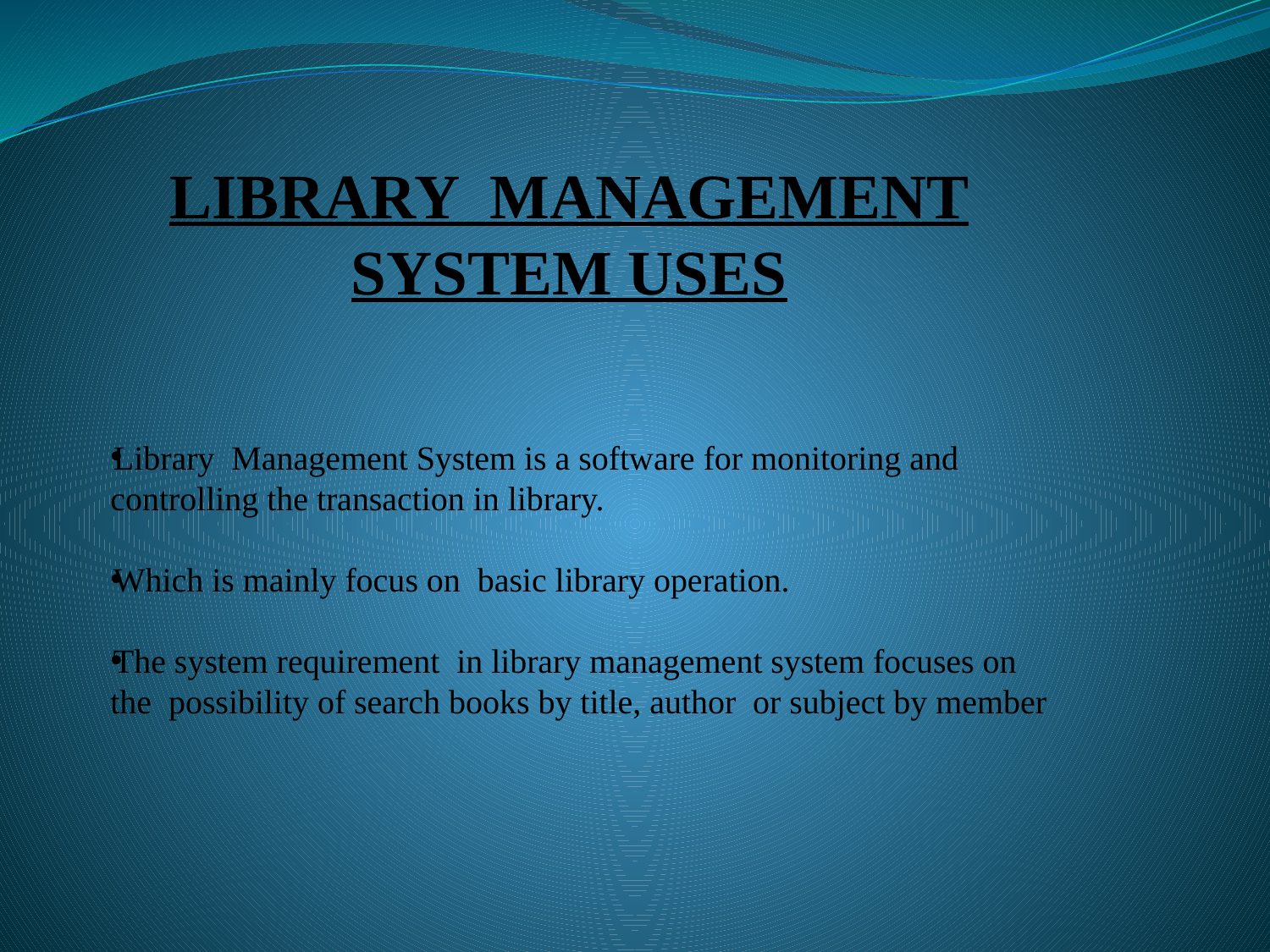

# LIBRARY  MANAGEMENT SYSTEM USES
Library  Management System is a software for monitoring and controlling the transaction in library.

Which is mainly focus on  basic library operation.

The system requirement  in library management system focuses on  the  possibility of search books by title, author  or subject by member